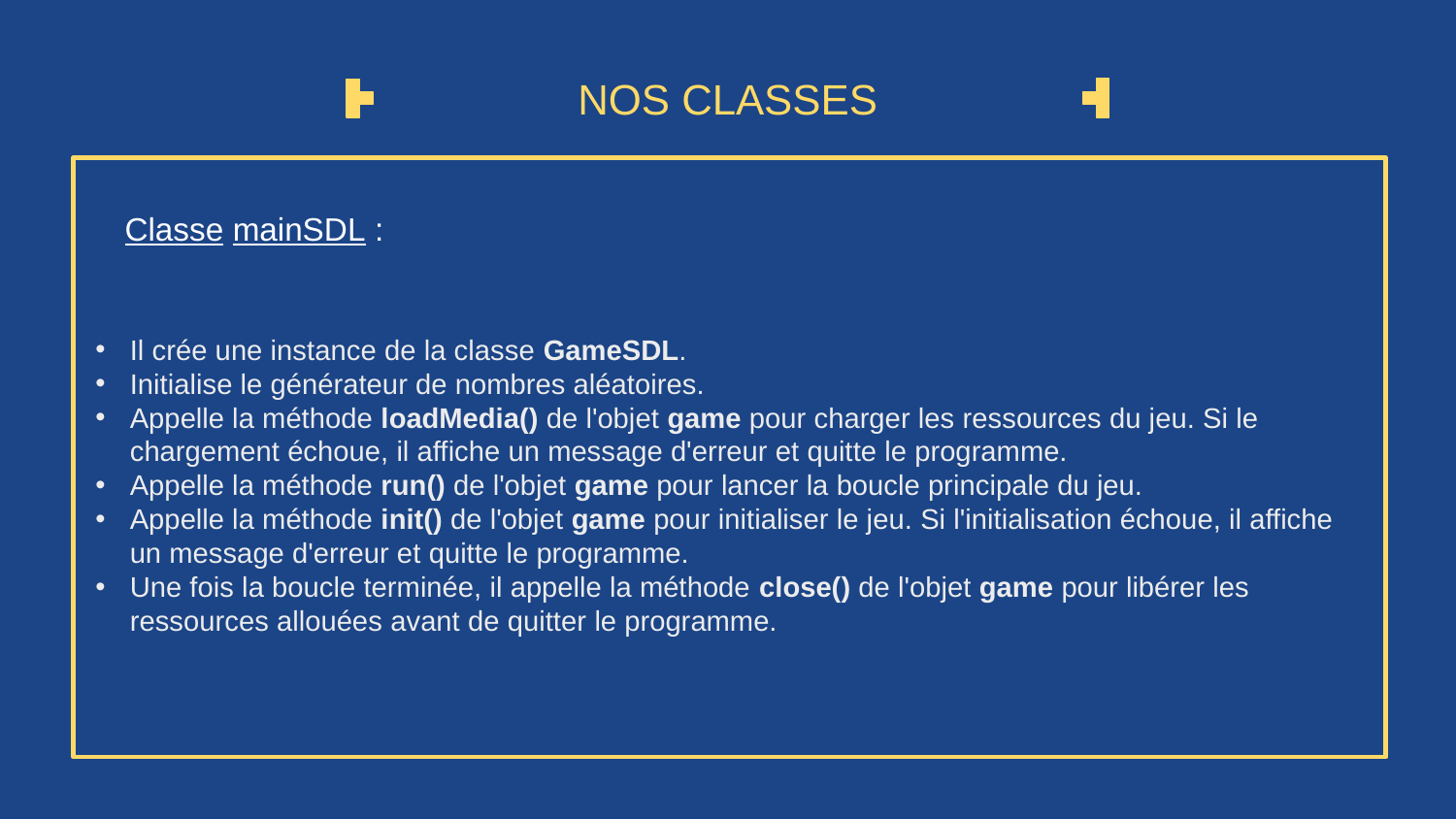

# NOS CLASSES

Classe mainSDL :

Il crée une instance de la classe GameSDL.
Initialise le générateur de nombres aléatoires.
Appelle la méthode loadMedia() de l'objet game pour charger les ressources du jeu. Si le chargement échoue, il affiche un message d'erreur et quitte le programme.
Appelle la méthode run() de l'objet game pour lancer la boucle principale du jeu.
Appelle la méthode init() de l'objet game pour initialiser le jeu. Si l'initialisation échoue, il affiche un message d'erreur et quitte le programme.
Une fois la boucle terminée, il appelle la méthode close() de l'objet game pour libérer les ressources allouées avant de quitter le programme.